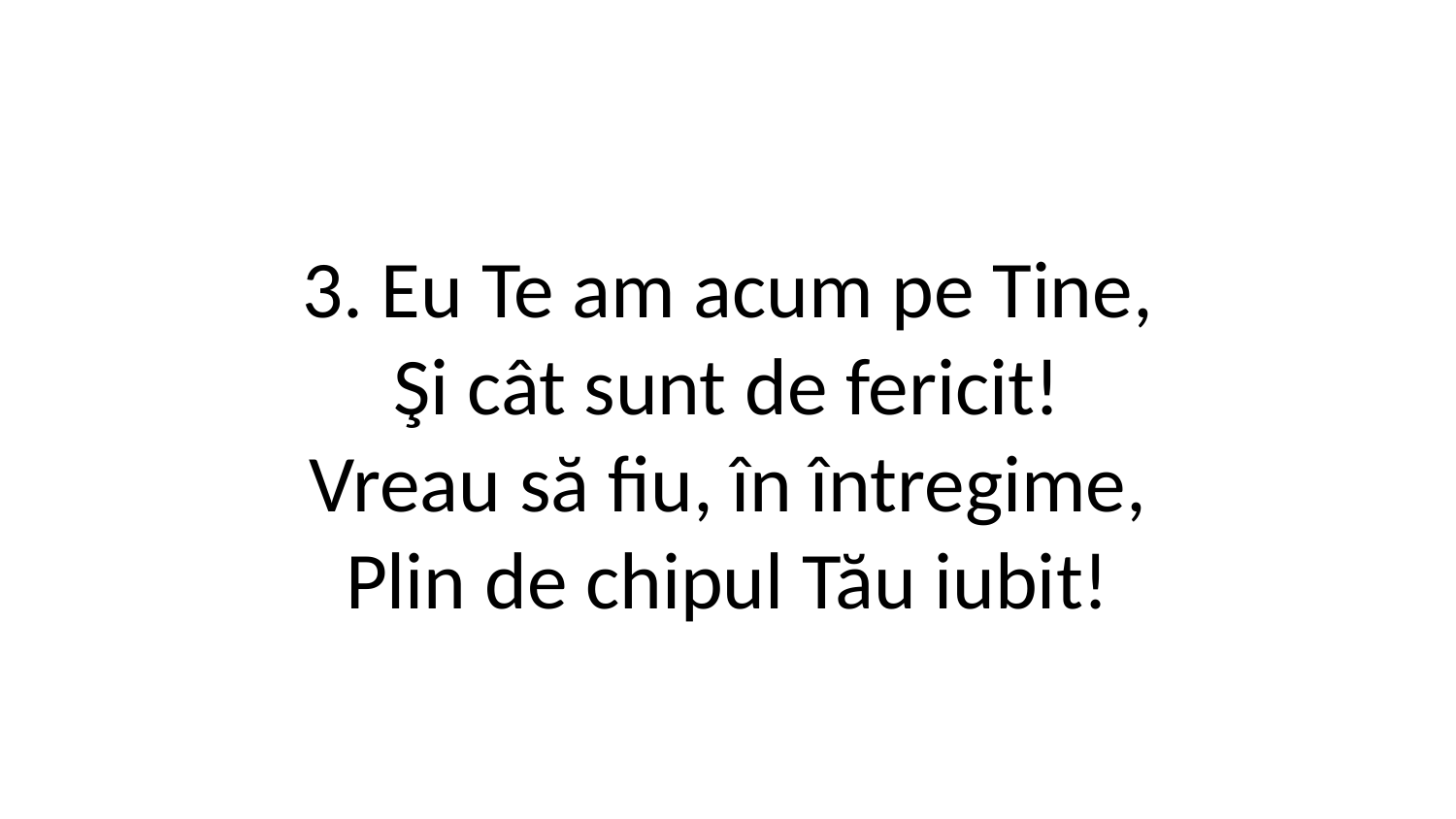

3. Eu Te am acum pe Tine,
Şi cât sunt de fericit!
Vreau să fiu, în întregime,
Plin de chipul Tău iubit!